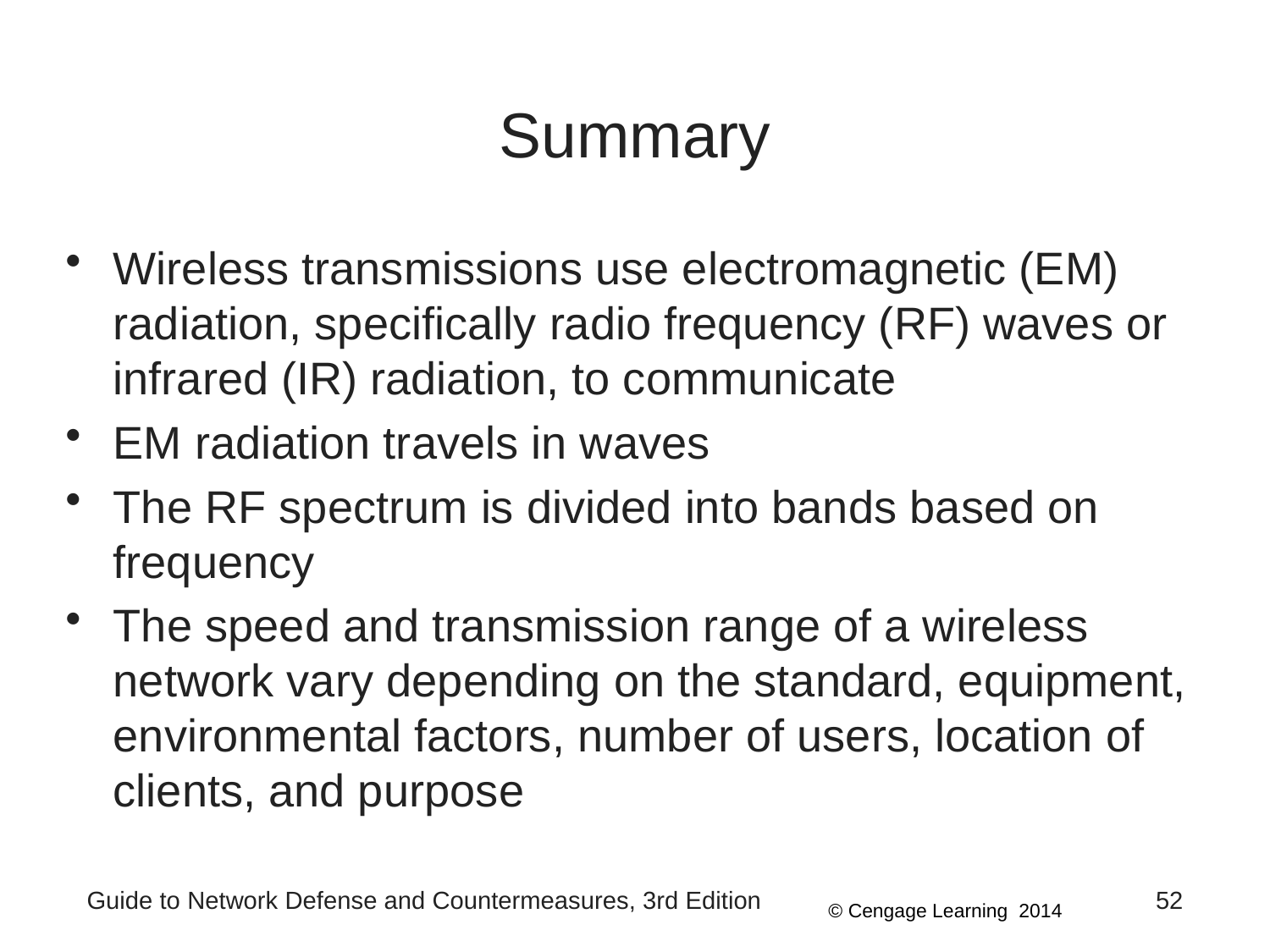

# Summary
Wireless transmissions use electromagnetic (EM) radiation, specifically radio frequency (RF) waves or infrared (IR) radiation, to communicate
EM radiation travels in waves
The RF spectrum is divided into bands based on frequency
The speed and transmission range of a wireless network vary depending on the standard, equipment, environmental factors, number of users, location of clients, and purpose
Guide to Network Defense and Countermeasures, 3rd Edition
52